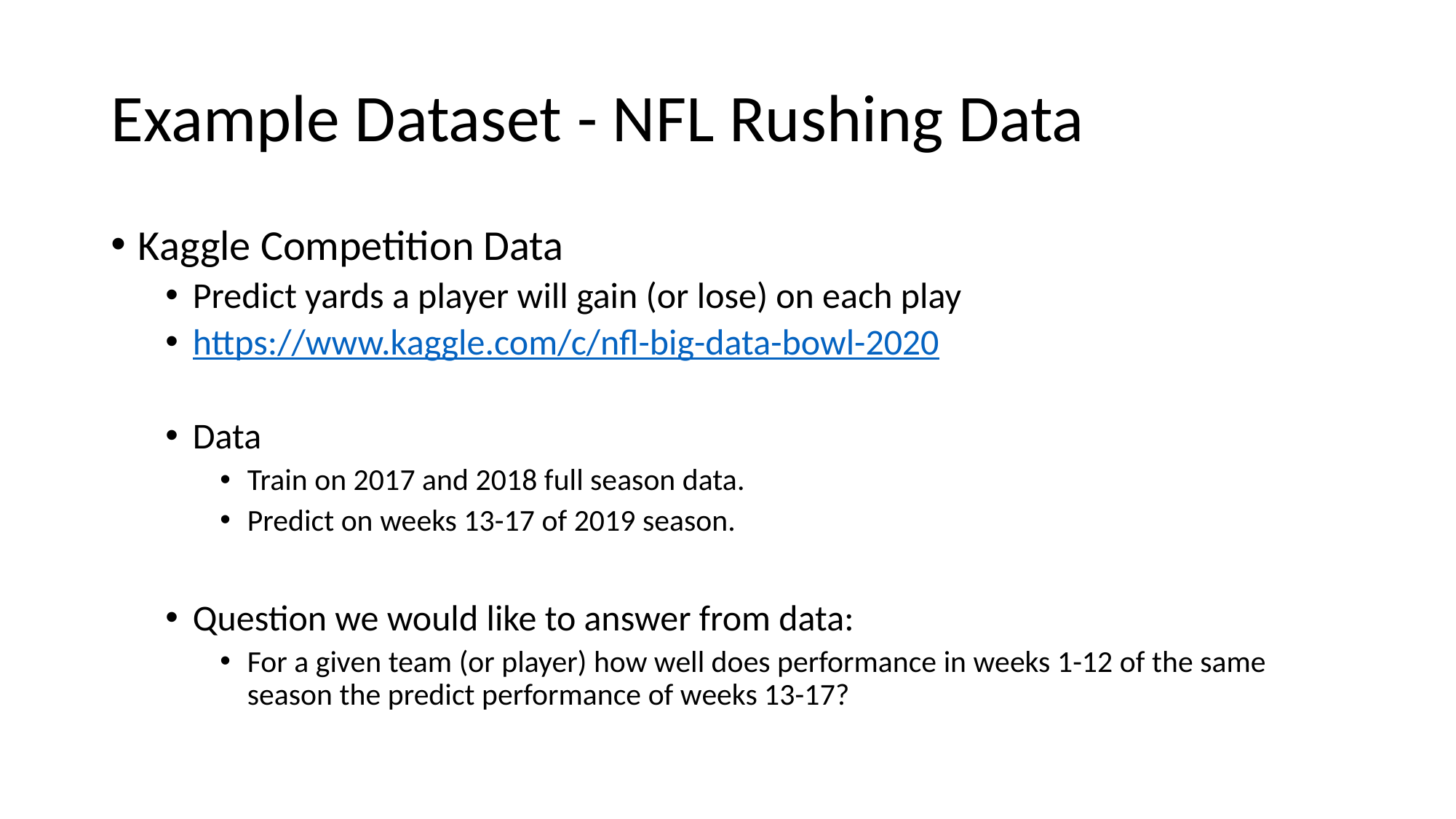

# Example Dataset - NFL Rushing Data
Kaggle Competition Data
Predict yards a player will gain (or lose) on each play
https://www.kaggle.com/c/nfl-big-data-bowl-2020

Data
Train on 2017 and 2018 full season data.
Predict on weeks 13-17 of 2019 season.

Question we would like to answer from data:
For a given team (or player) how well does performance in weeks 1-12 of the same season the predict performance of weeks 13-17?